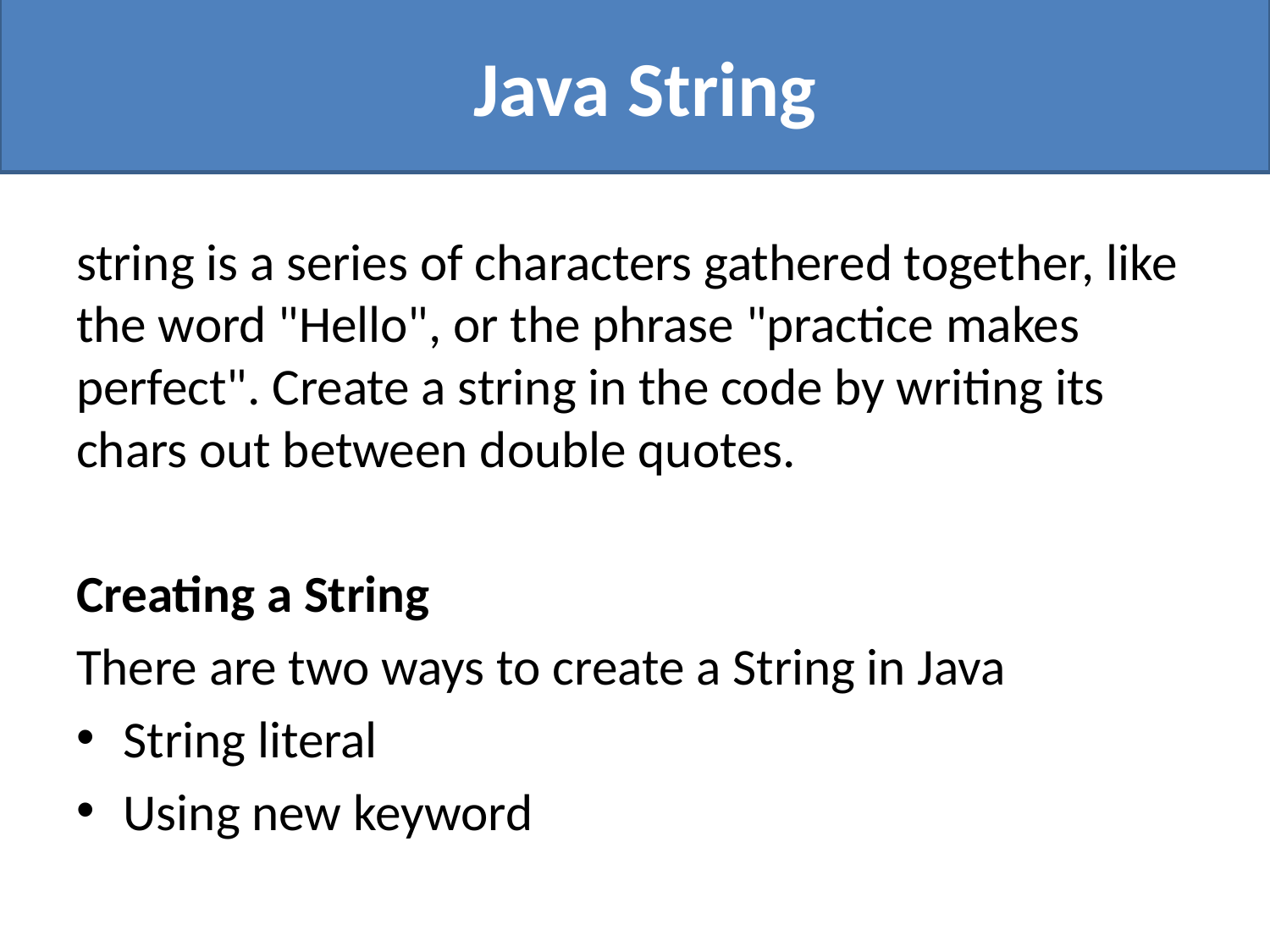

# Java String
string is a series of characters gathered together, like the word "Hello", or the phrase "practice makes perfect". Create a string in the code by writing its chars out between double quotes.

Creating a String
There are two ways to create a String in Java
String literal
Using new keyword